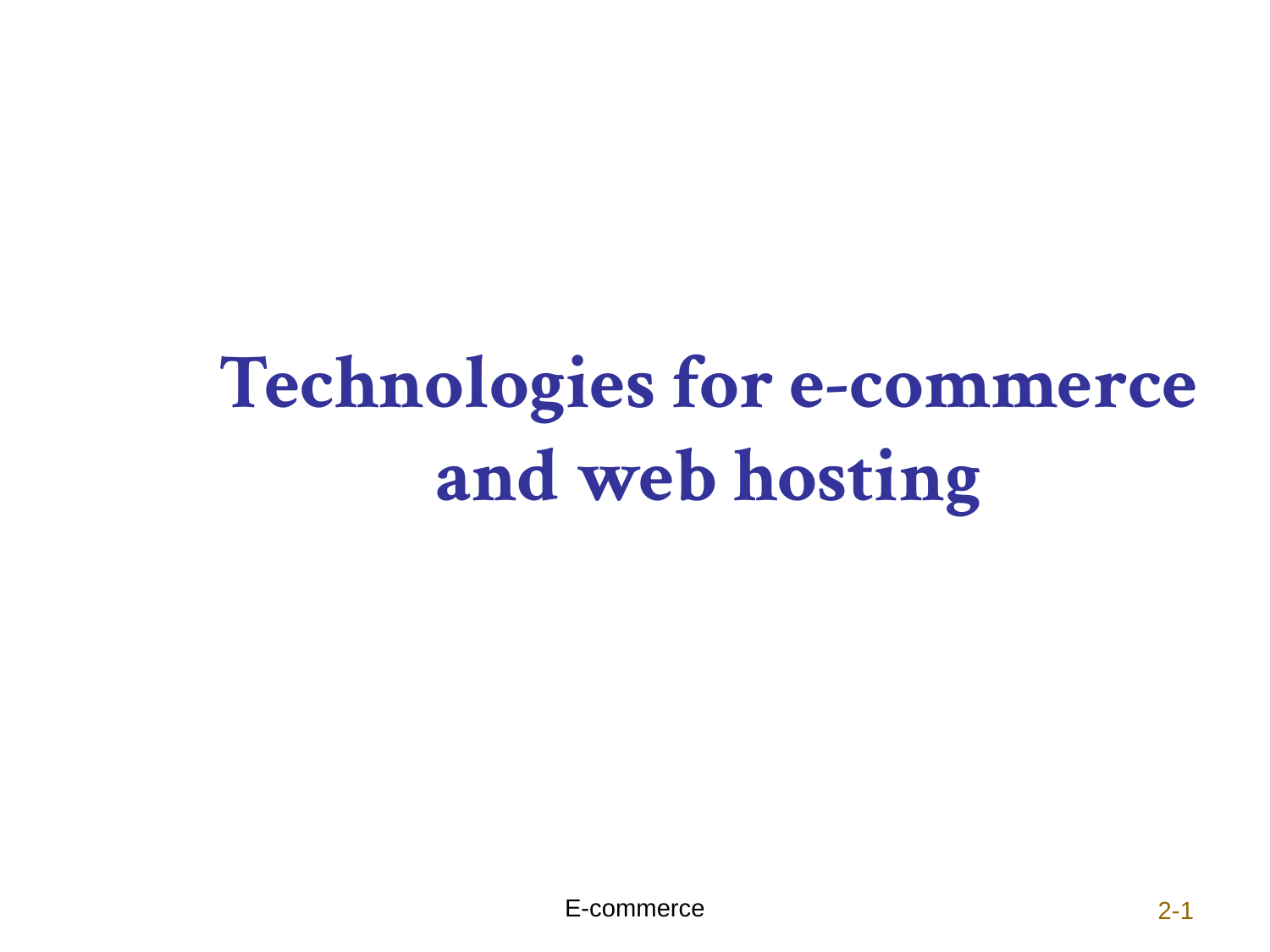

#

Technologies for e-commerce and web hosting

E-commerce
2-1